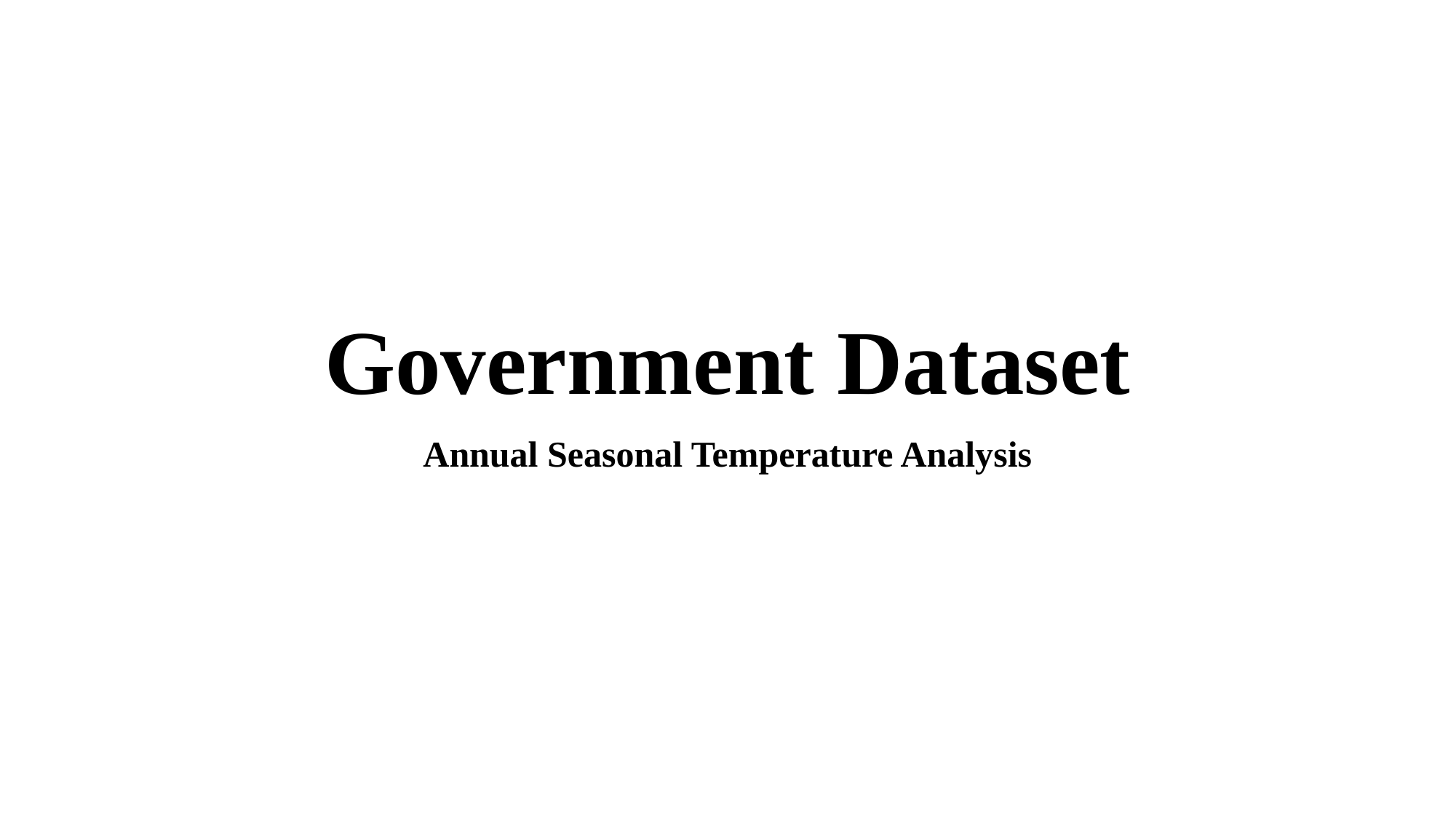

# Government Dataset
Annual Seasonal Temperature Analysis